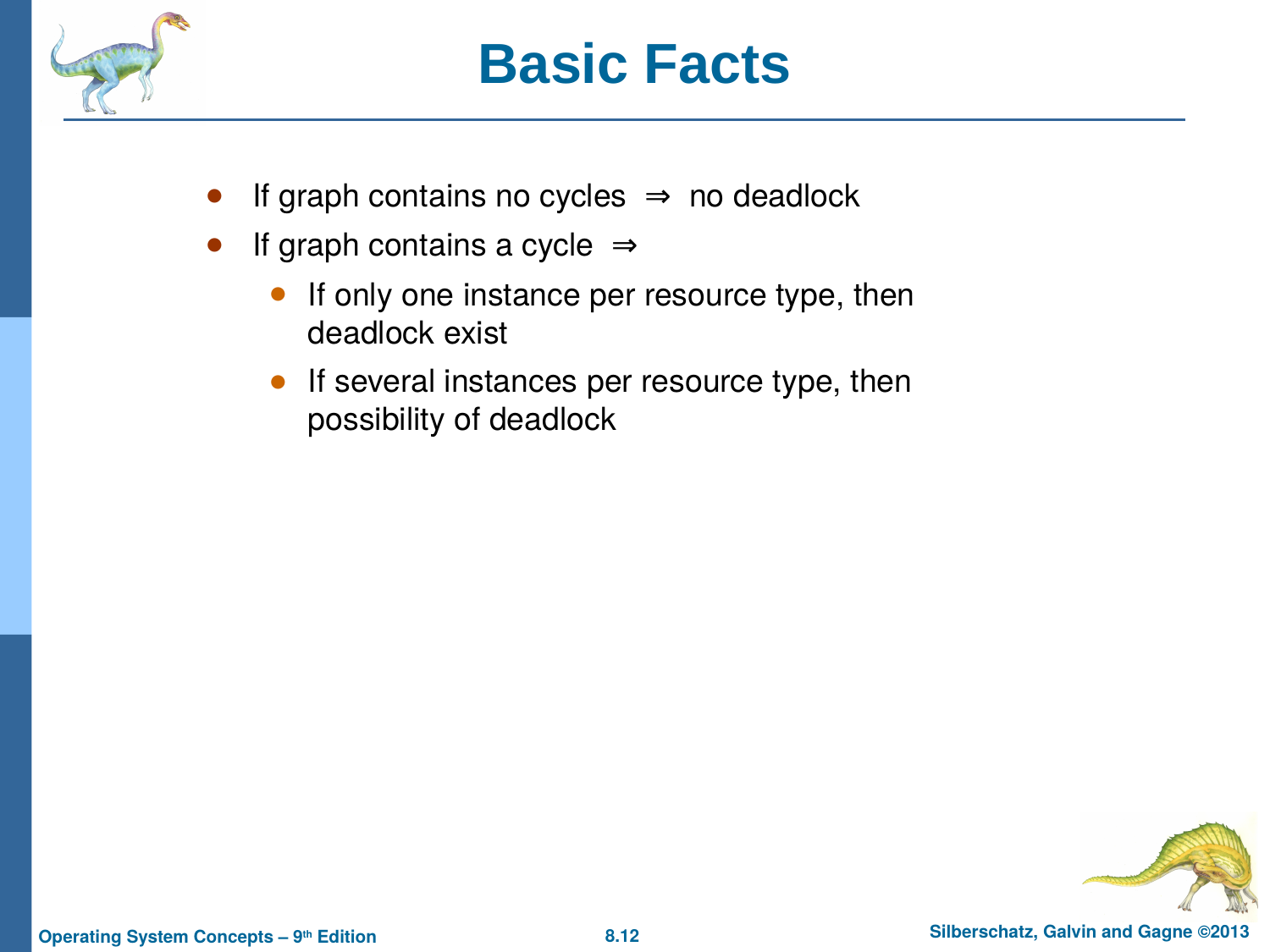

# Basic Facts
If graph contains no cycles  ⇒  no deadlock
If graph contains a cycle  ⇒
If only one instance per resource type, then deadlock exist
If several instances per resource type, then possibility of deadlock